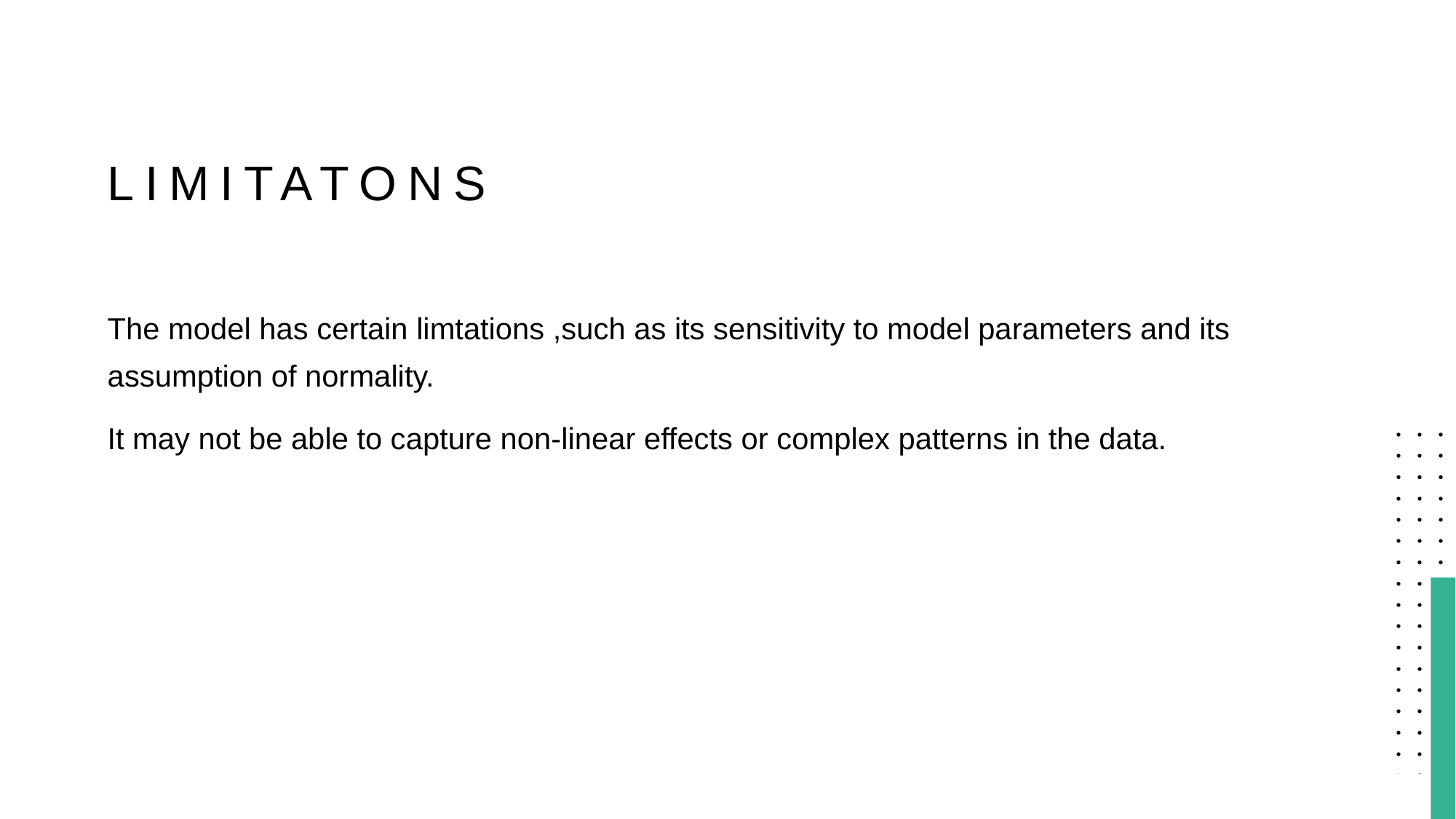

# limitatons

The model has certain limtations ,such as its sensitivity to model parameters and its assumption of normality.
It may not be able to capture non-linear effects or complex patterns in the data.